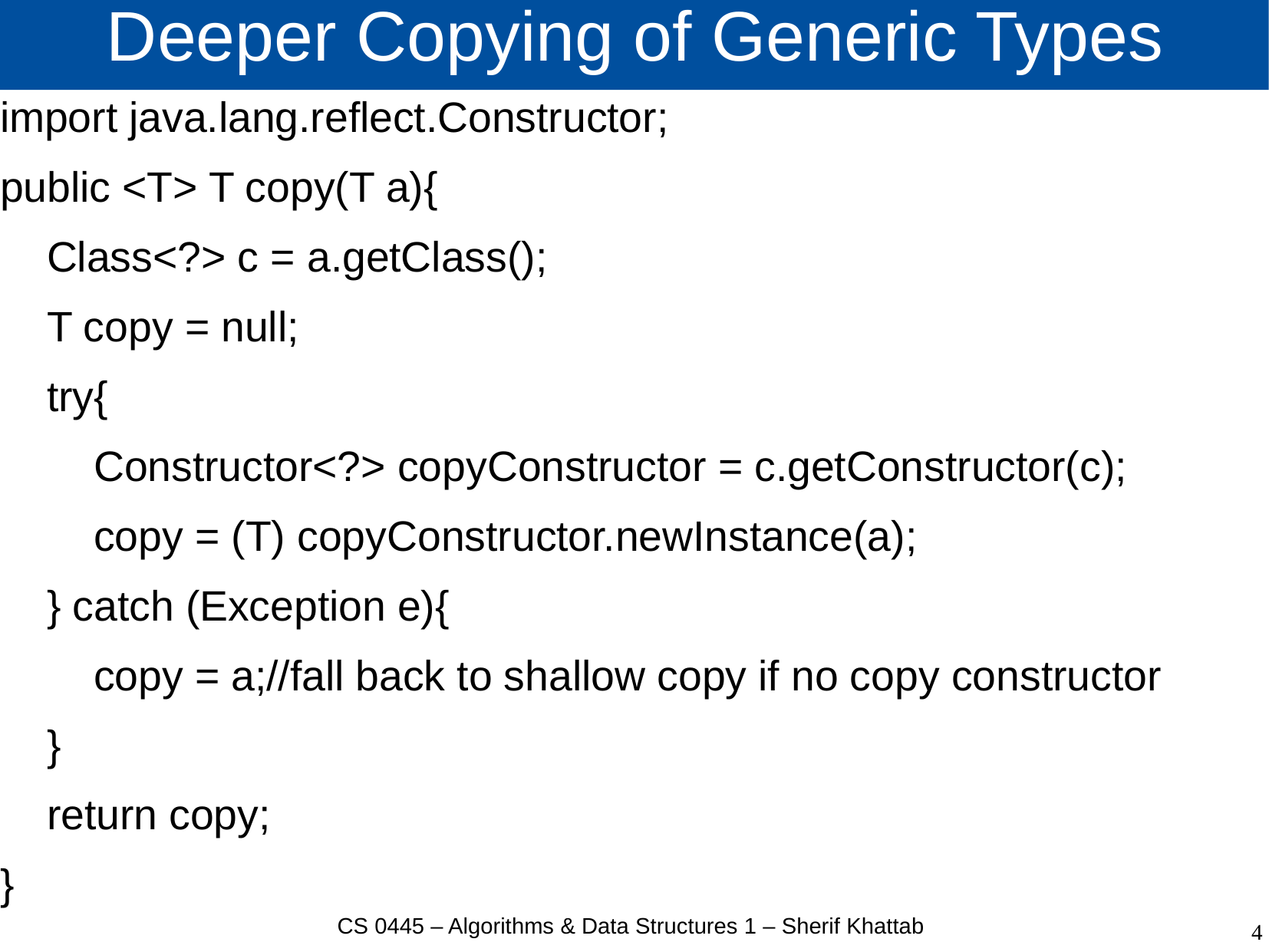

# Deeper Copying of Generic Types
import java.lang.reflect.Constructor;
public <T> T copy(T a){
    Class<?> c = a.getClass();
    T copy = null;
    try{
        Constructor<?> copyConstructor = c.getConstructor(c);
        copy = (T) copyConstructor.newInstance(a);
    } catch (Exception e){
        copy = a;//fall back to shallow copy if no copy constructor
    }
    return copy;
}
CS 0445 – Algorithms & Data Structures 1 – Sherif Khattab
4